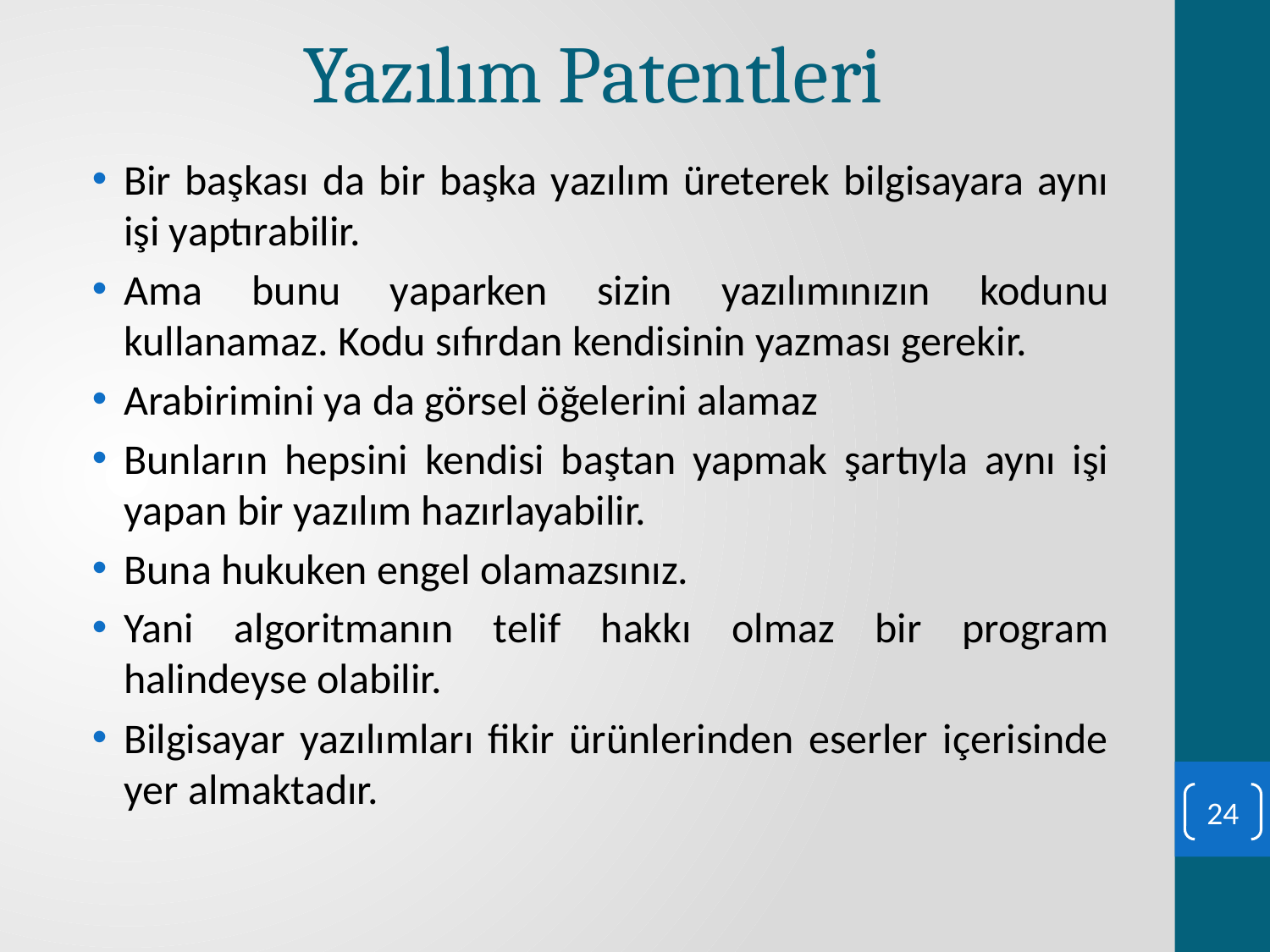

# Yazılım Patentleri
Bir başkası da bir başka yazılım üreterek bilgisayara aynı işi yaptırabilir.
Ama bunu yaparken sizin yazılımınızın kodunu kullanamaz. Kodu sıfırdan kendisinin yazması gerekir.
Arabirimini ya da görsel öğelerini alamaz
Bunların hepsini kendisi baştan yapmak şartıyla aynı işi yapan bir yazılım hazırlayabilir.
Buna hukuken engel olamazsınız.
Yani algoritmanın telif hakkı olmaz bir program halindeyse olabilir.
Bilgisayar yazılımları fikir ürünlerinden eserler içerisinde yer almaktadır.

24